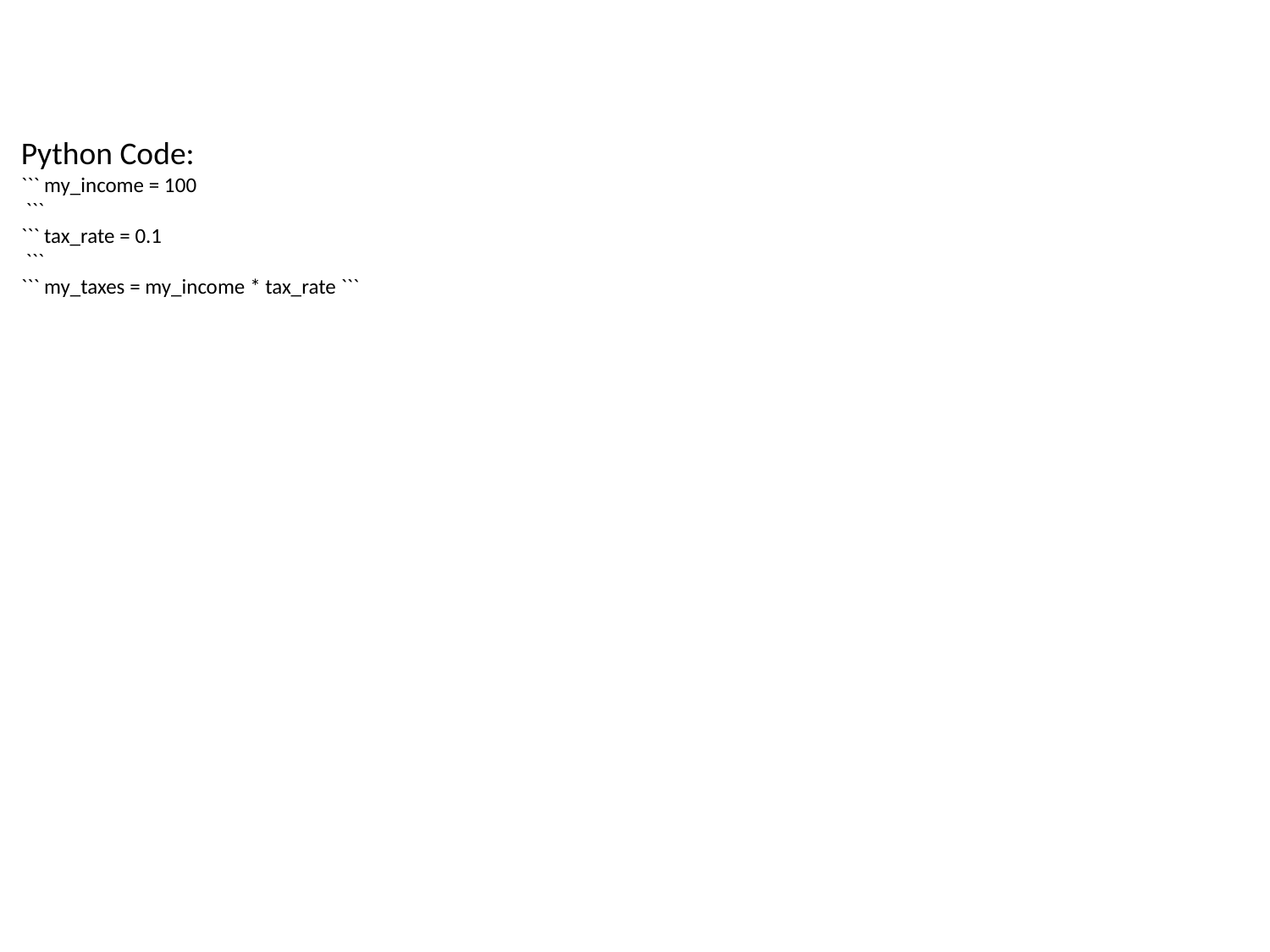

Python Code:
``` my_income = 100
 ```
``` tax_rate = 0.1
 ```
``` my_taxes = my_income * tax_rate ```